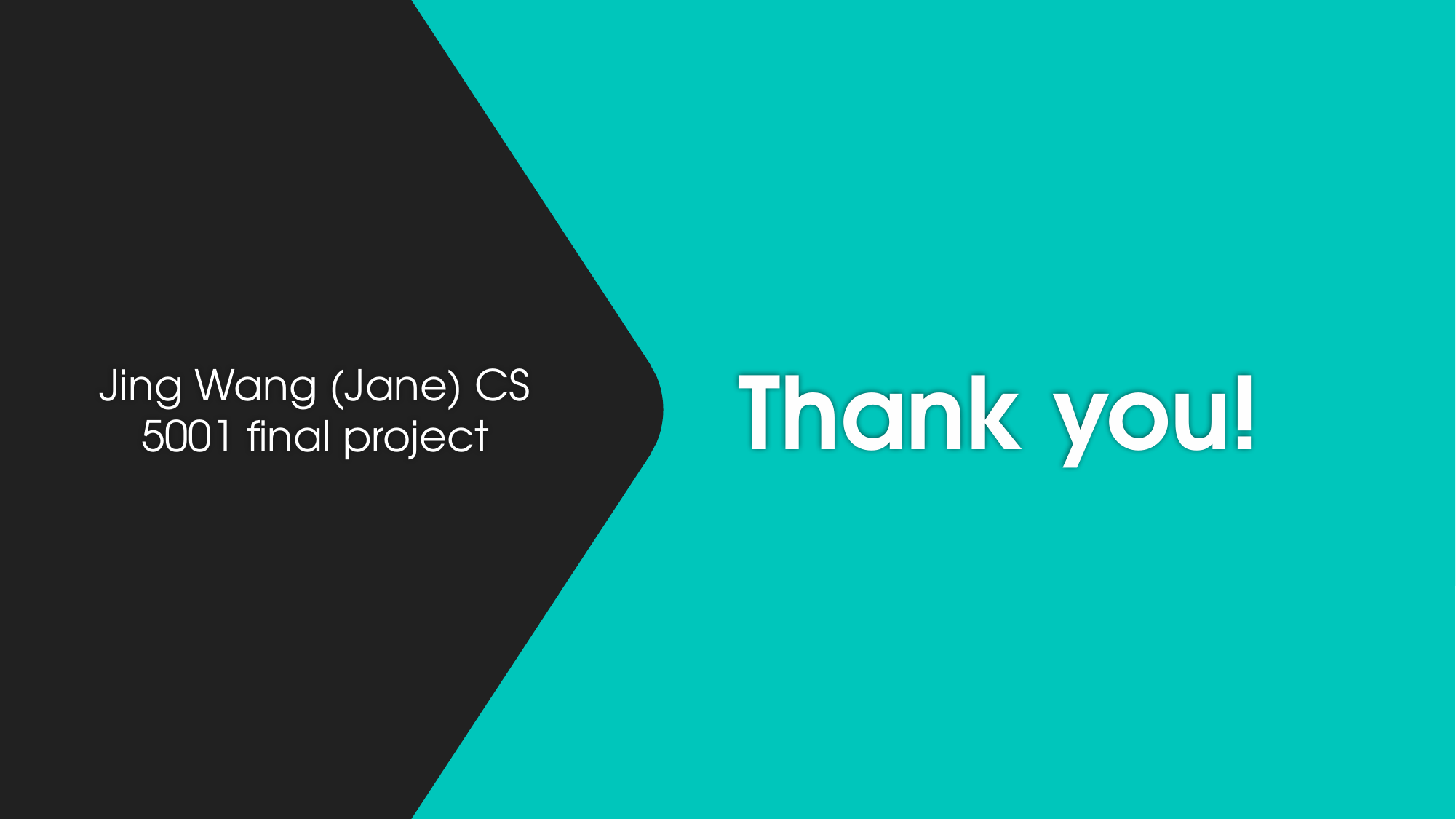

# Thank you!
Jing Wang (Jane) CS 5001 final project